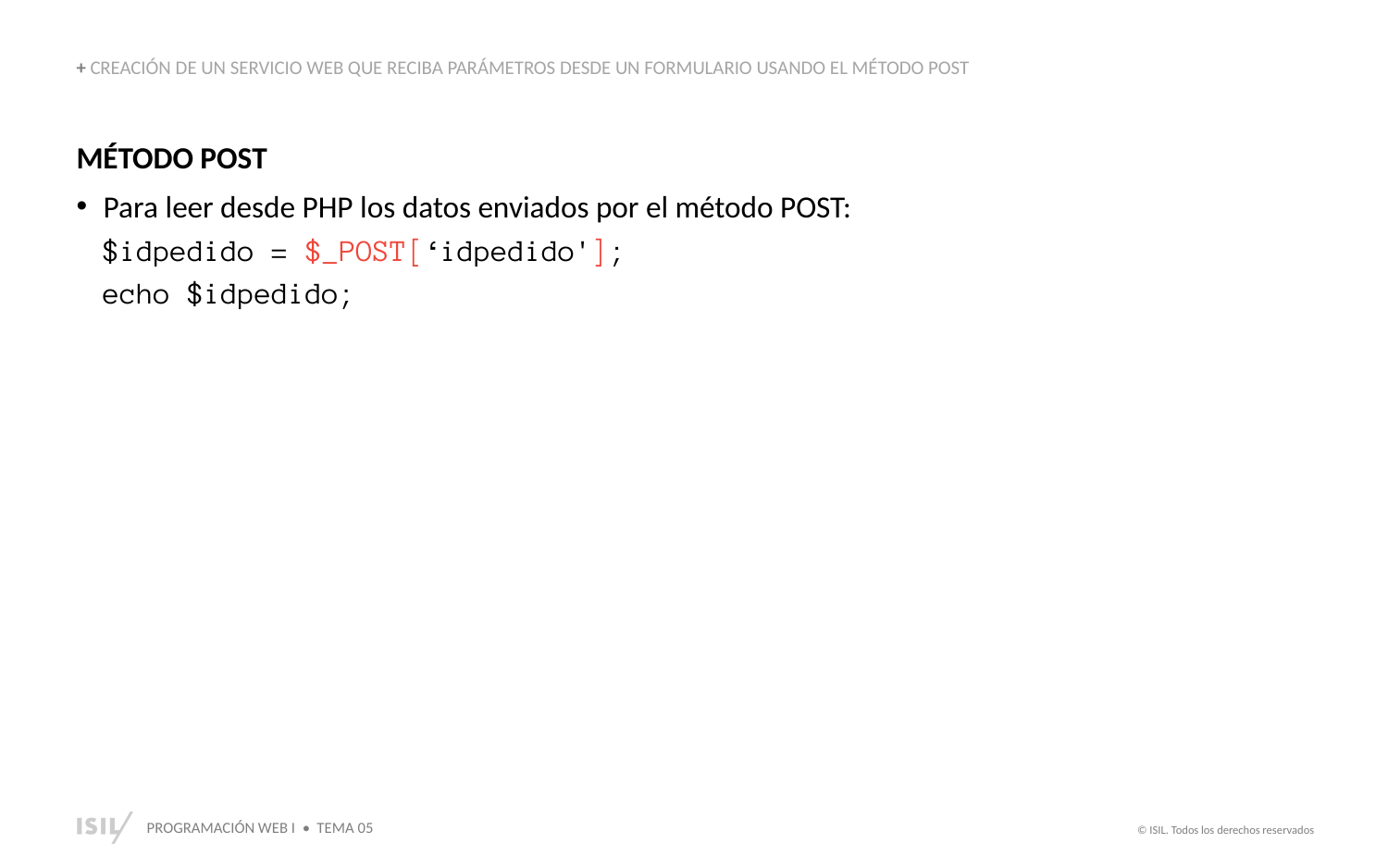

+ CREACIÓN DE UN SERVICIO WEB QUE RECIBA PARÁMETROS DESDE UN FORMULARIO USANDO EL MÉTODO POST
MÉTODO POST
Para leer desde PHP los datos enviados por el método POST:
$idpedido = $_POST[‘idpedido'];
echo $idpedido;